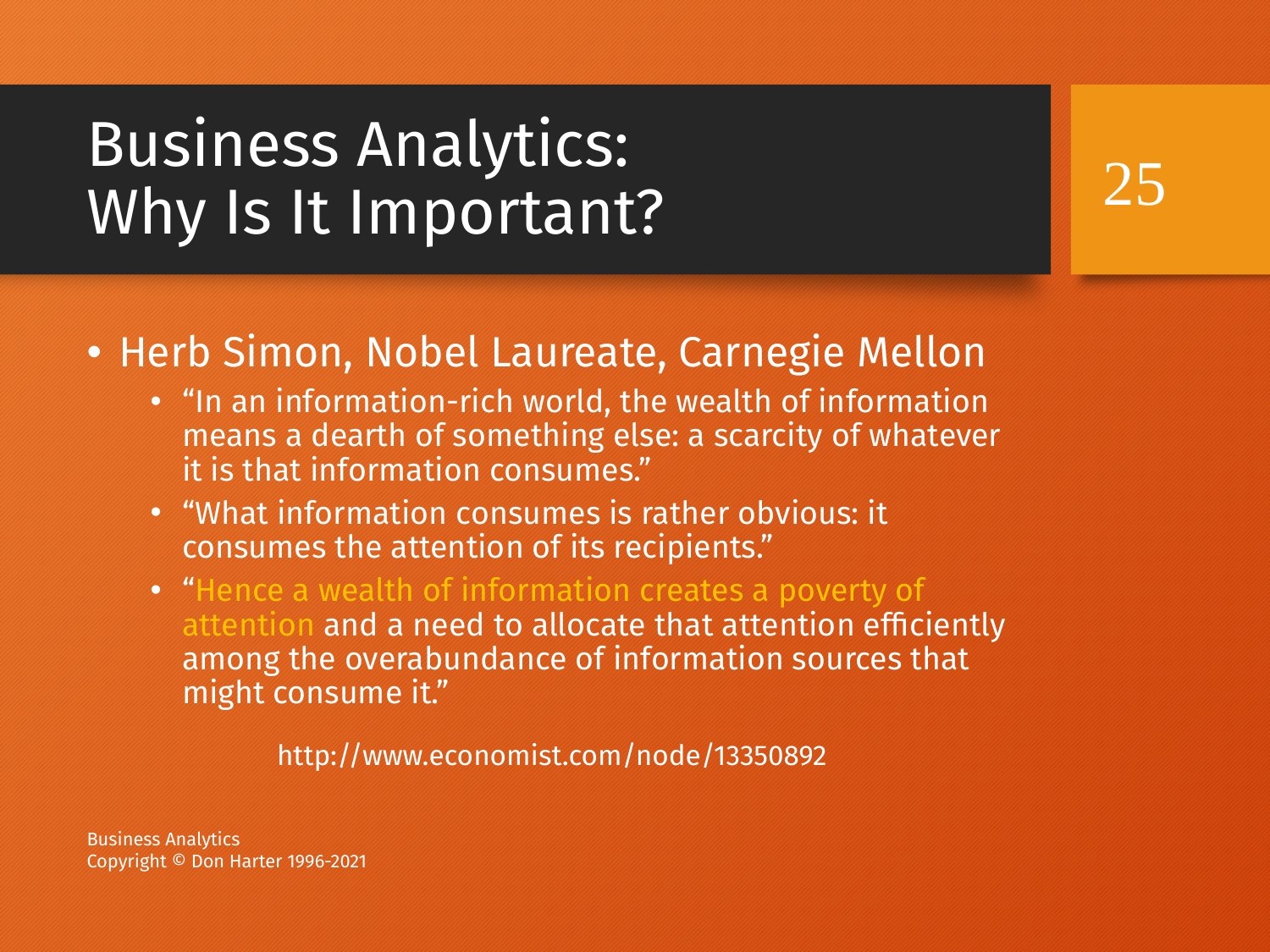

# Business Analytics: Why Is It Important?
25
Herb Simon, Nobel Laureate, Carnegie Mellon
“In an information-rich world, the wealth of information means a dearth of something else: a scarcity of whatever it is that information consumes.”
“What information consumes is rather obvious: it consumes the attention of its recipients.”
“Hence a wealth of information creates a poverty of attention and a need to allocate that attention efficiently among the overabundance of information sources that might consume it.”
http://www.economist.com/node/13350892
Business Analytics
Copyright © Don Harter 1996-2021